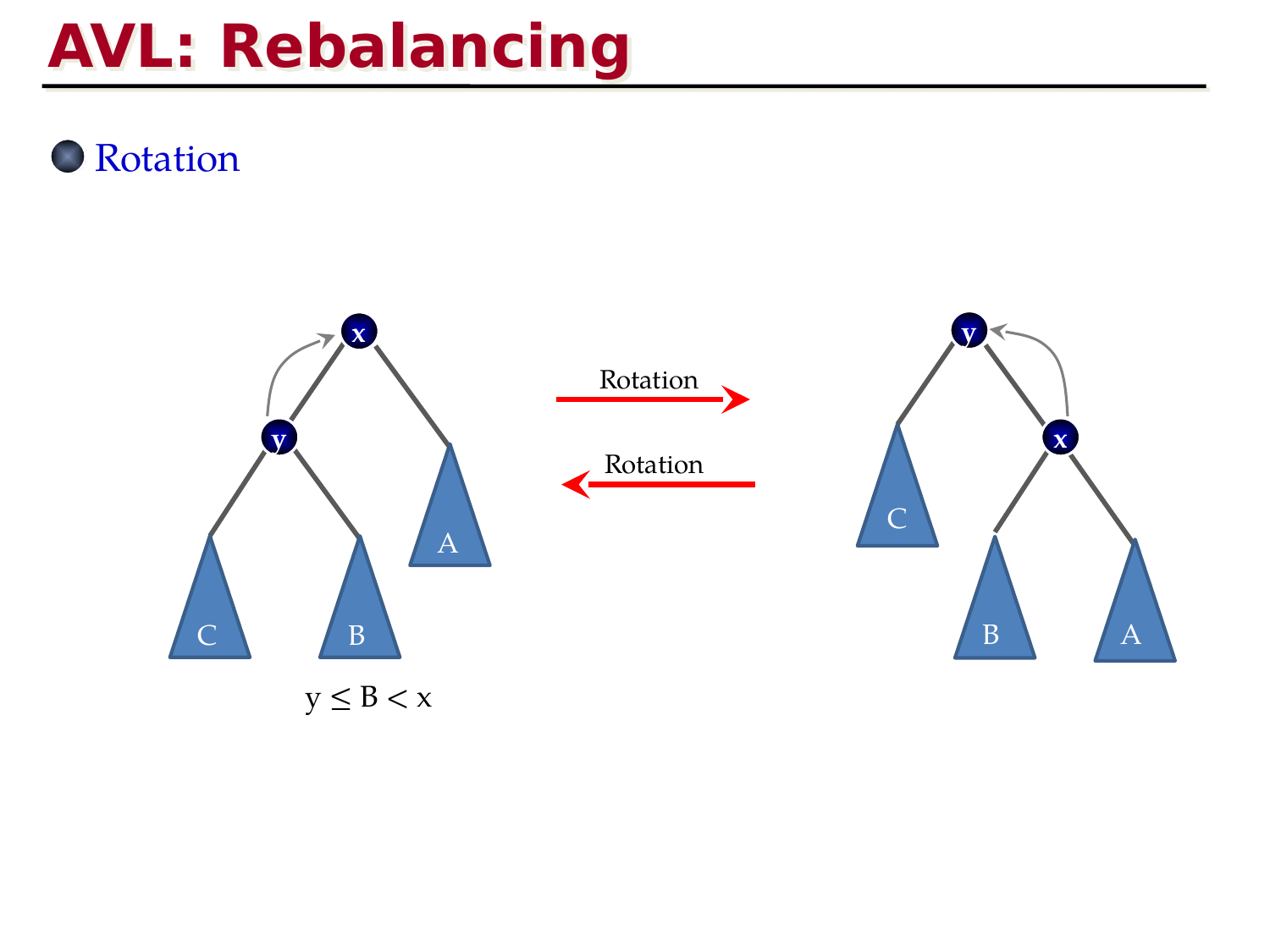

AVL: Rebalancing

Rotation

y
x

Rotation
y
x

Rotation

C
A

B
A
C
B
y ≤ B < x